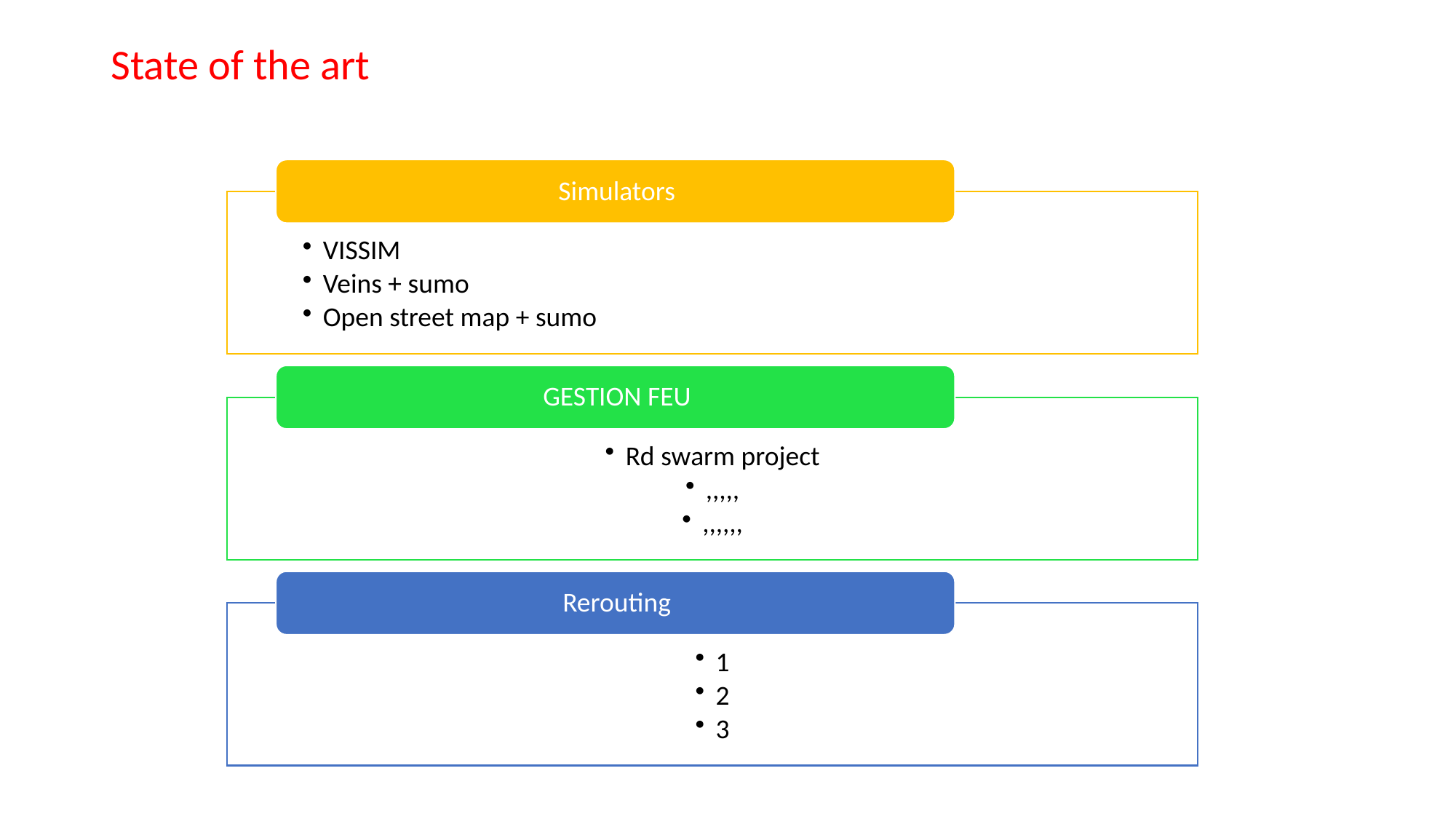

State of the art
VISSIM
Veins + sumo
Open street map + sumo
Simulators
Rd swarm project
,,,,,
,,,,,,
GESTION FEU
1
2
3
Rerouting